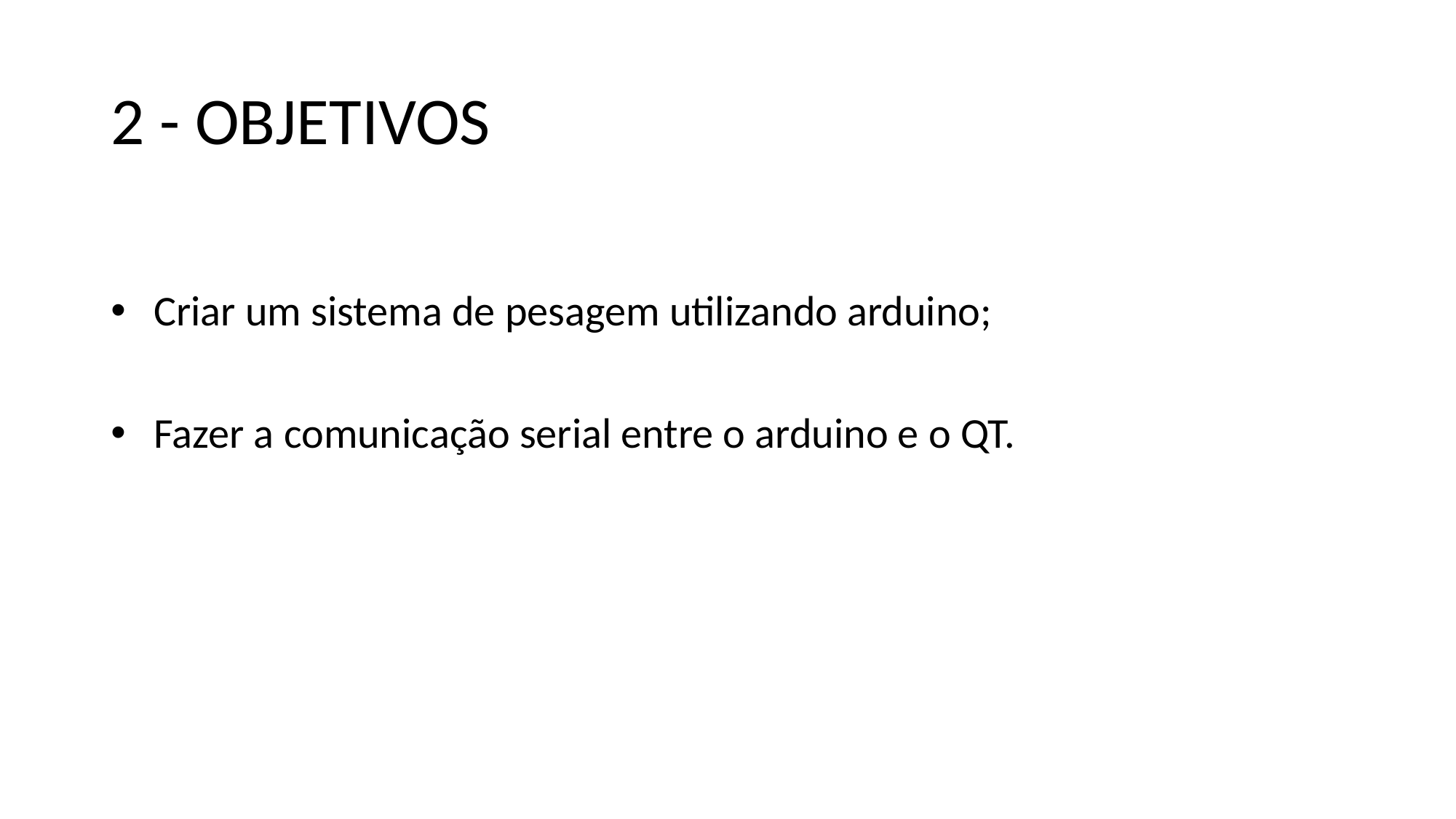

# 2 - OBJETIVOS

Criar um sistema de pesagem utilizando arduino;

Fazer a comunicação serial entre o arduino e o QT.